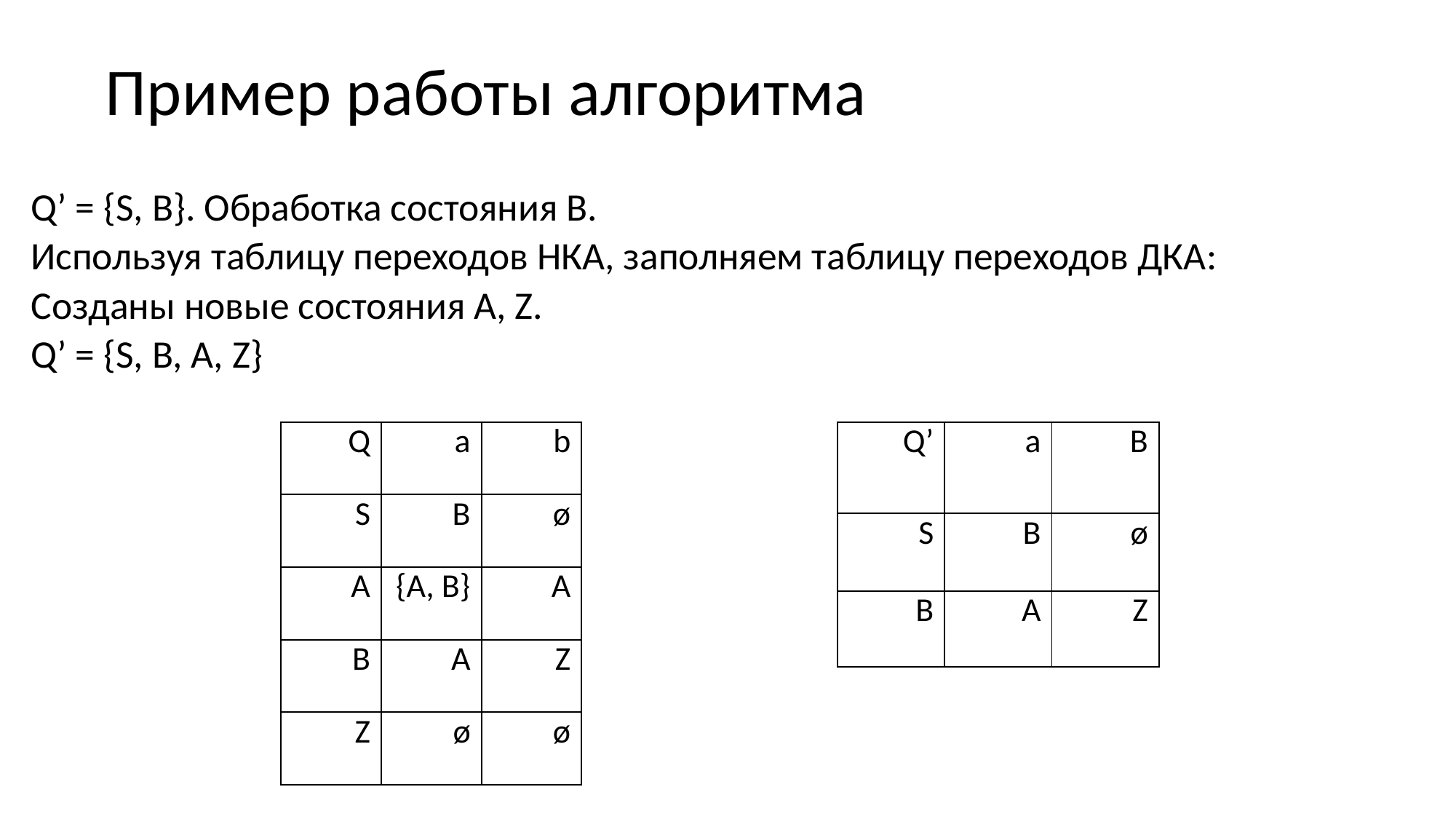

# Пример работы алгоритма
Q’ = {S, B}. Обработка состояния B.
Используя таблицу переходов НКА, заполняем таблицу переходов ДКА:
Созданы новые состояния A, Z.
Q’ = {S, B, A, Z}
| Q’ | a | B |
| --- | --- | --- |
| S | B | ø |
| B | A | Z |
| Q | a | b |
| --- | --- | --- |
| S | B | ø |
| A | {A, B} | A |
| B | A | Z |
| Z | ø | ø |